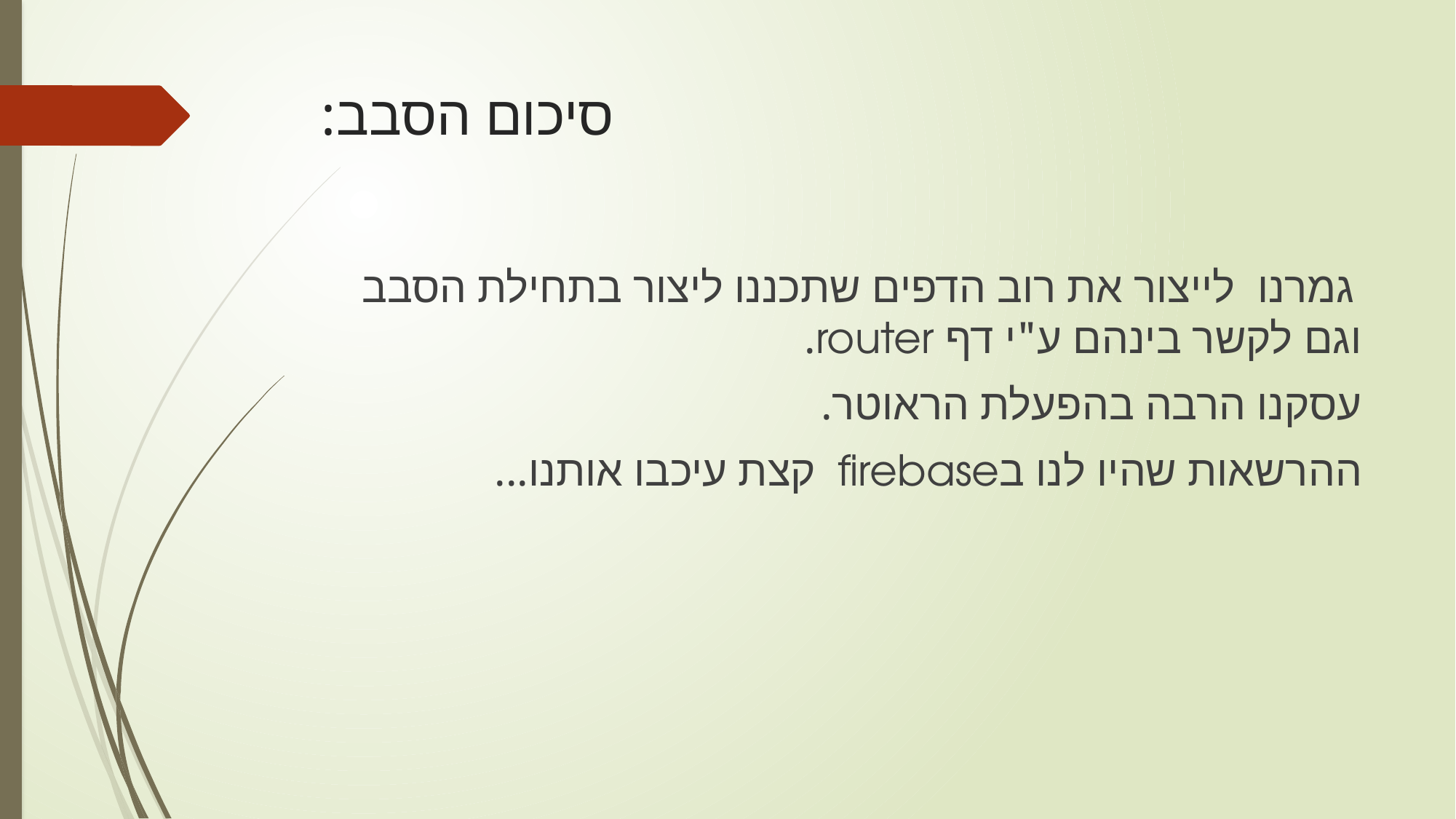

# סיכום הסבב:
 גמרנו  לייצור את רוב הדפים שתכננו ליצור בתחילת הסבב וגם לקשר בינהם ע"י דף router.
עסקנו הרבה בהפעלת הראוטר.
ההרשאות שהיו לנו בfirebase  קצת עיכבו אותנו...